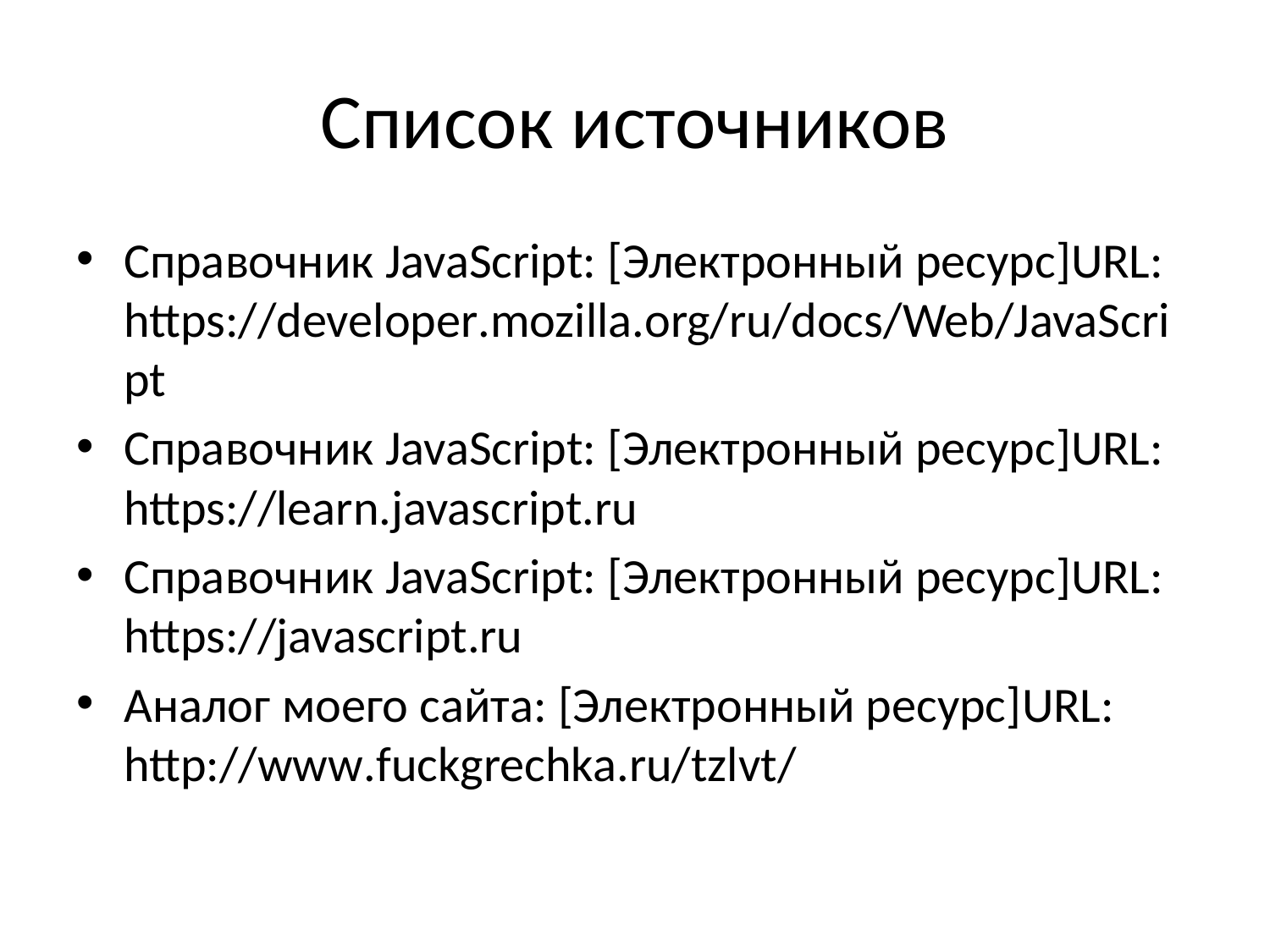

# Список источников
Справочник JavaScript: [Электронный ресурс]URL: https://developer.mozilla.org/ru/docs/Web/JavaScript
Справочник JavaScript: [Электронный ресурс]URL: https://learn.javascript.ru
Справочник JavaScript: [Электронный ресурс]URL: https://javascript.ru
Аналог моего сайта: [Электронный ресурс]URL: http://www.fuckgrechka.ru/tzlvt/